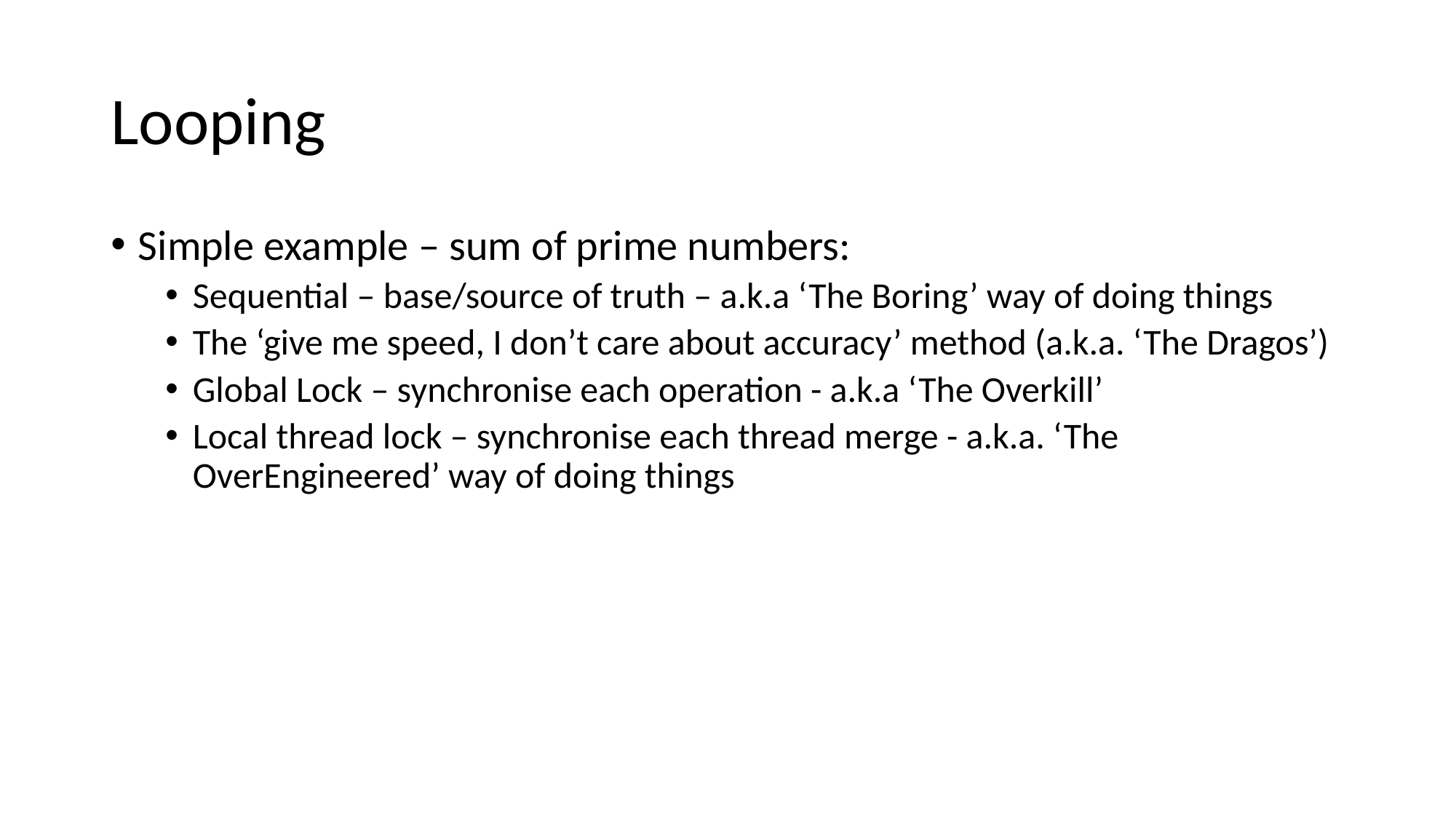

# Looping
Simple example – sum of prime numbers:
Sequential – base/source of truth – a.k.a ‘The Boring’ way of doing things
The ‘give me speed, I don’t care about accuracy’ method (a.k.a. ‘The Dragos’)
Global Lock – synchronise each operation - a.k.a ‘The Overkill’
Local thread lock – synchronise each thread merge - a.k.a. ‘The OverEngineered’ way of doing things